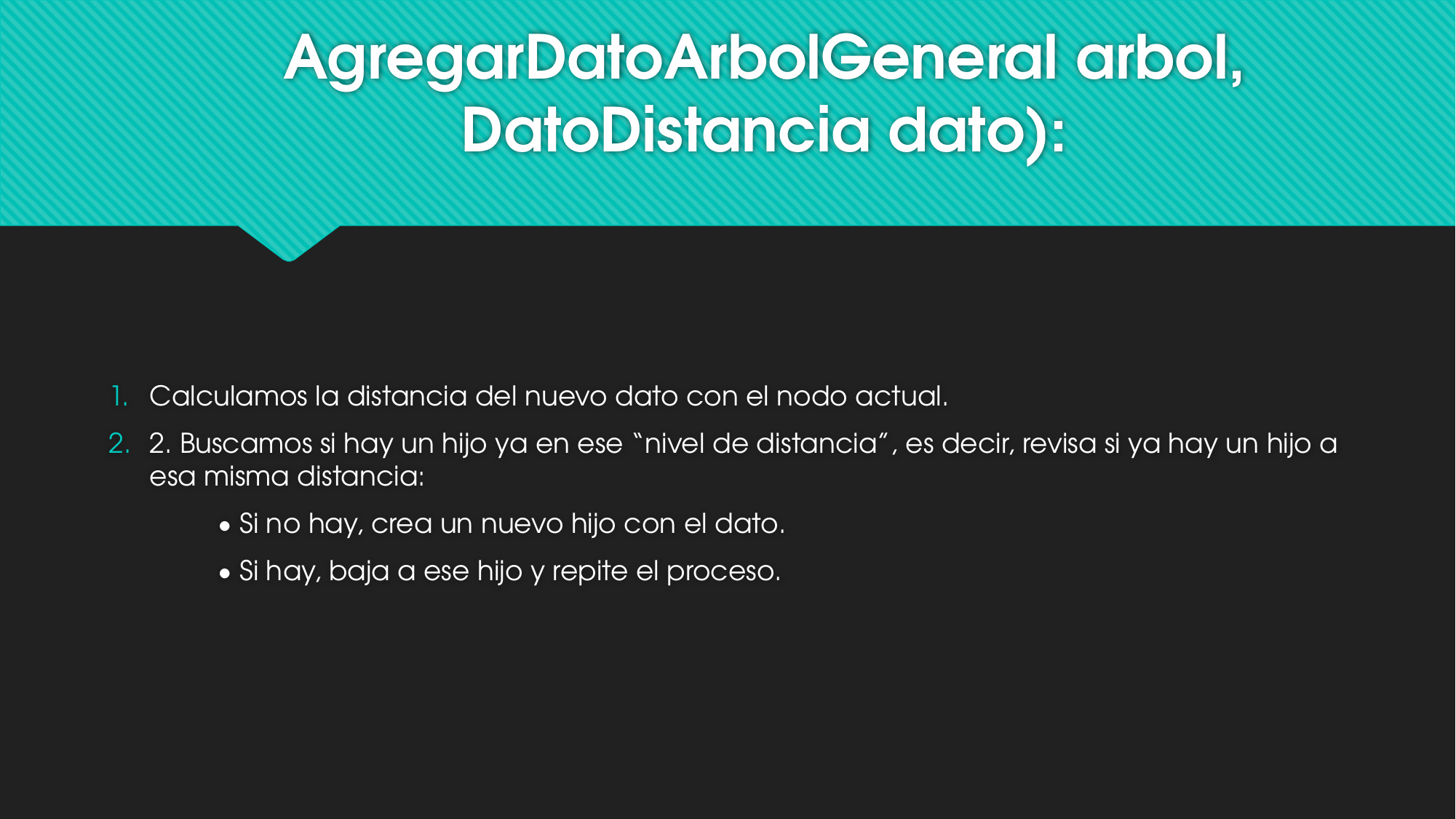

# AgregarDatoArbolGeneral arbol, DatoDistancia dato):
Calculamos la distancia del nuevo dato con el nodo actual.
2. Buscamos si hay un hijo ya en ese “nivel de distancia”, es decir, revisa si ya hay un hijo a esa misma distancia:
	• Si no hay, crea un nuevo hijo con el dato.
	• Si hay, baja a ese hijo y repite el proceso.